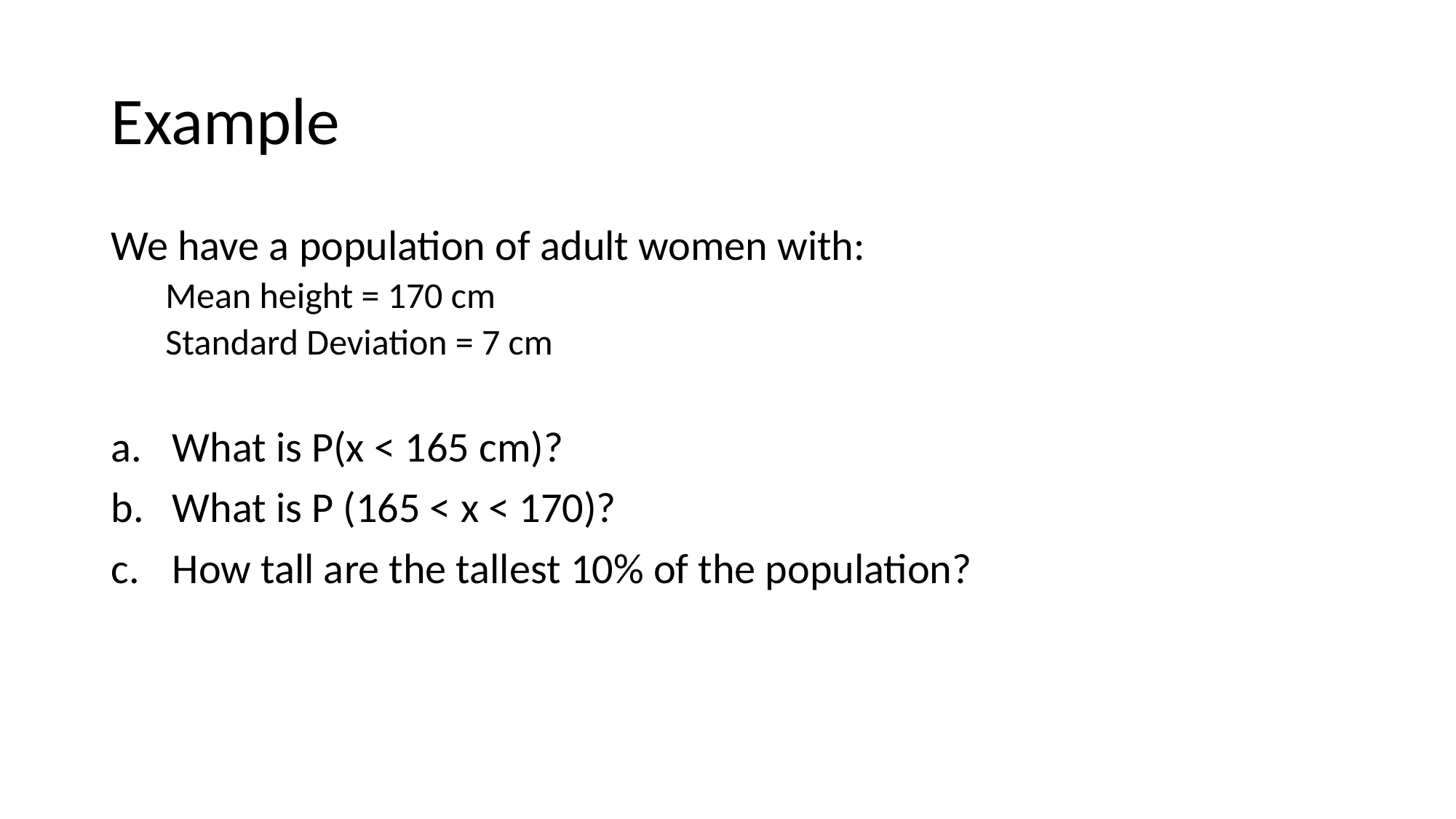

# Example
We have a population of adult women with:
Mean height = 170 cm
Standard Deviation = 7 cm

What is P(x < 165 cm)?
What is P (165 < x < 170)?
How tall are the tallest 10% of the population?